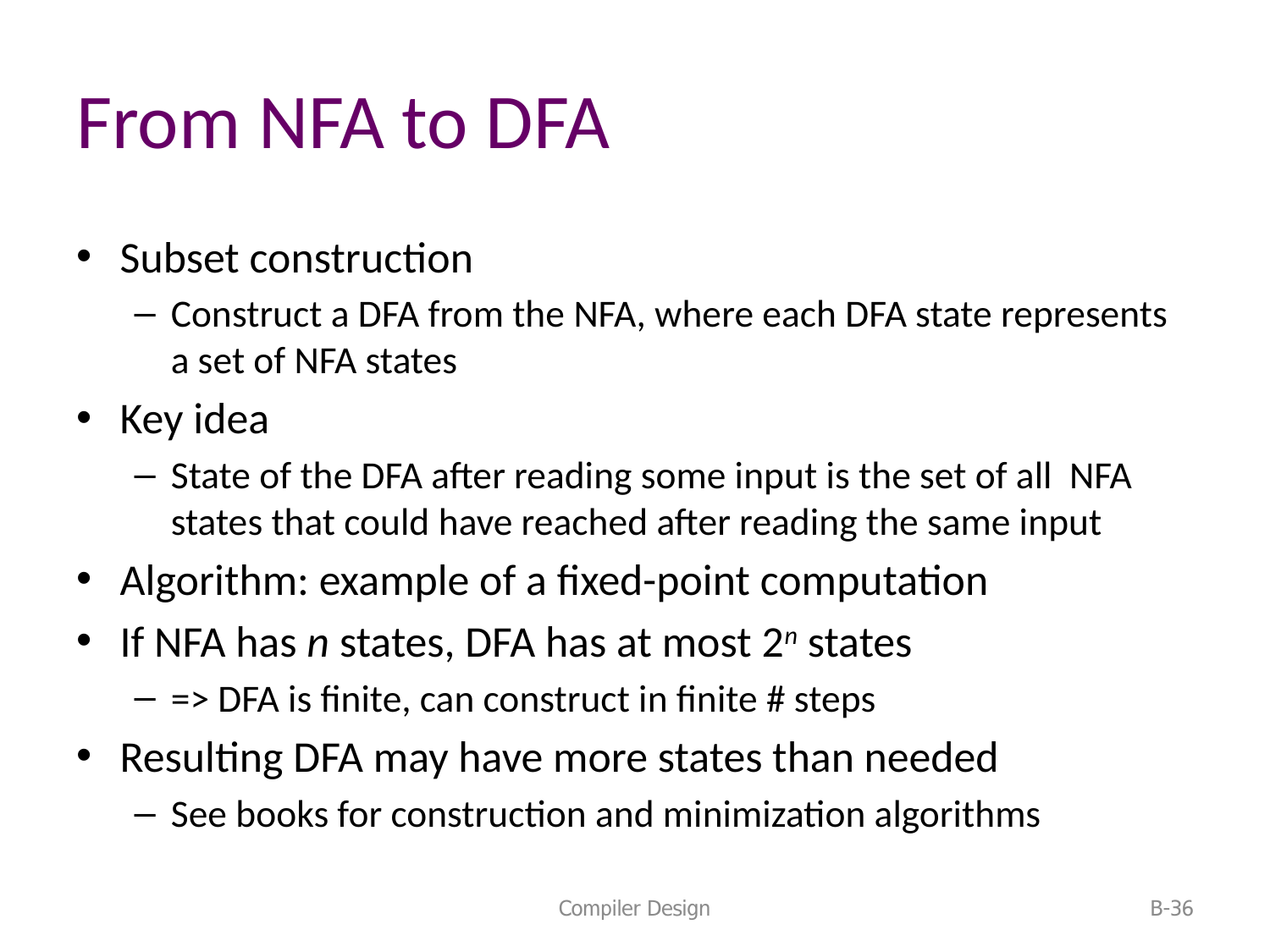

# From NFA to DFA
Subset construction
Construct a DFA from the NFA, where each DFA state represents a set of NFA states
Key idea
State of the DFA after reading some input is the set of all  NFA states that could have reached after reading the same input
Algorithm: example of a fixed-point computation
If NFA has n states, DFA has at most 2n states
=> DFA is finite, can construct in finite # steps
Resulting DFA may have more states than needed
See books for construction and minimization algorithms
Compiler Design
B-36